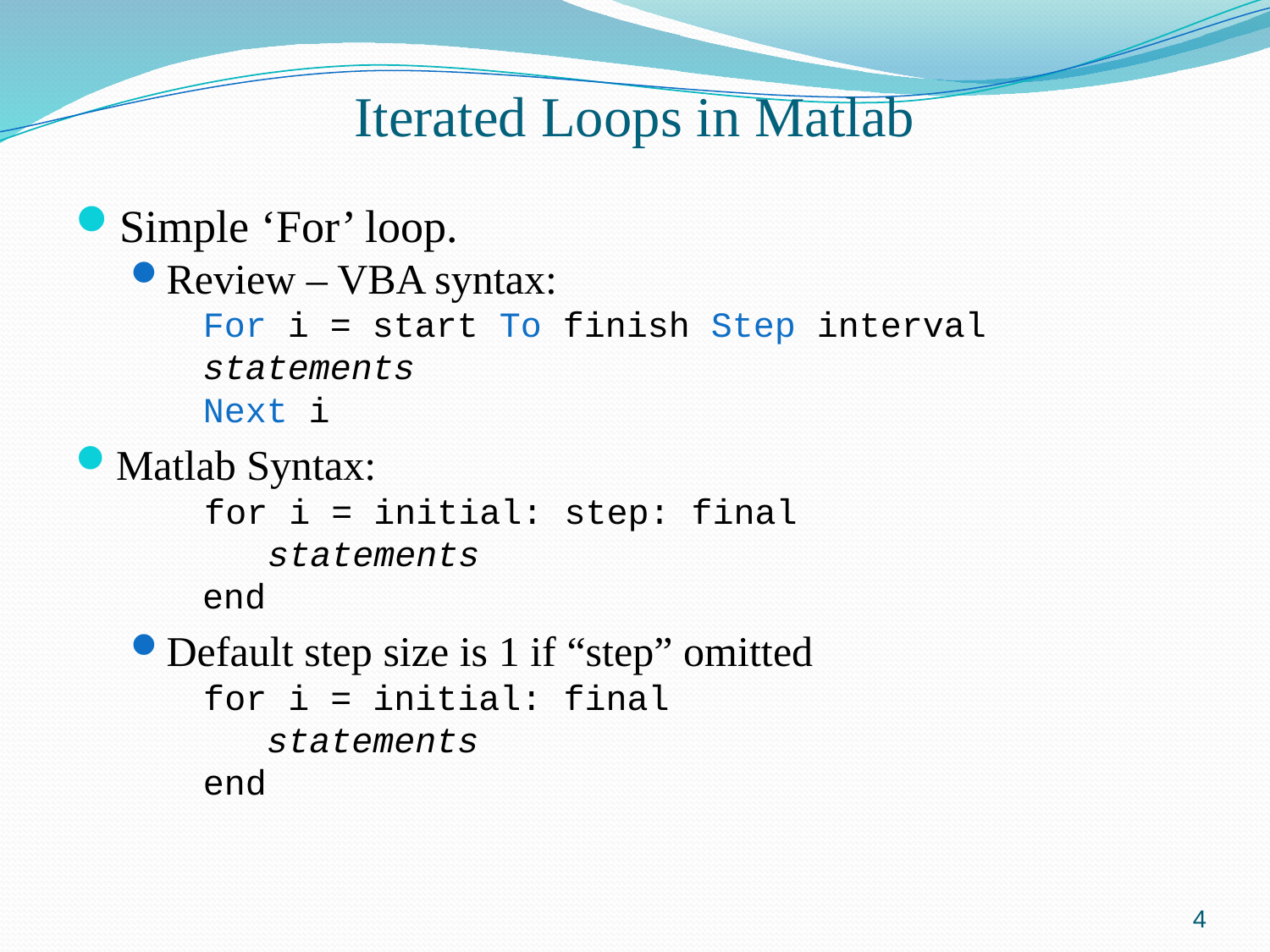

# Iterated Loops in Matlab
Simple ‘For’ loop.
Review – VBA syntax:
For i = start To finish Step interval
statements
Next i
Matlab Syntax:
for i = initial: step: final
   statements
end
Default step size is 1 if “step” omitted
for i = initial: final
   statements
end

4